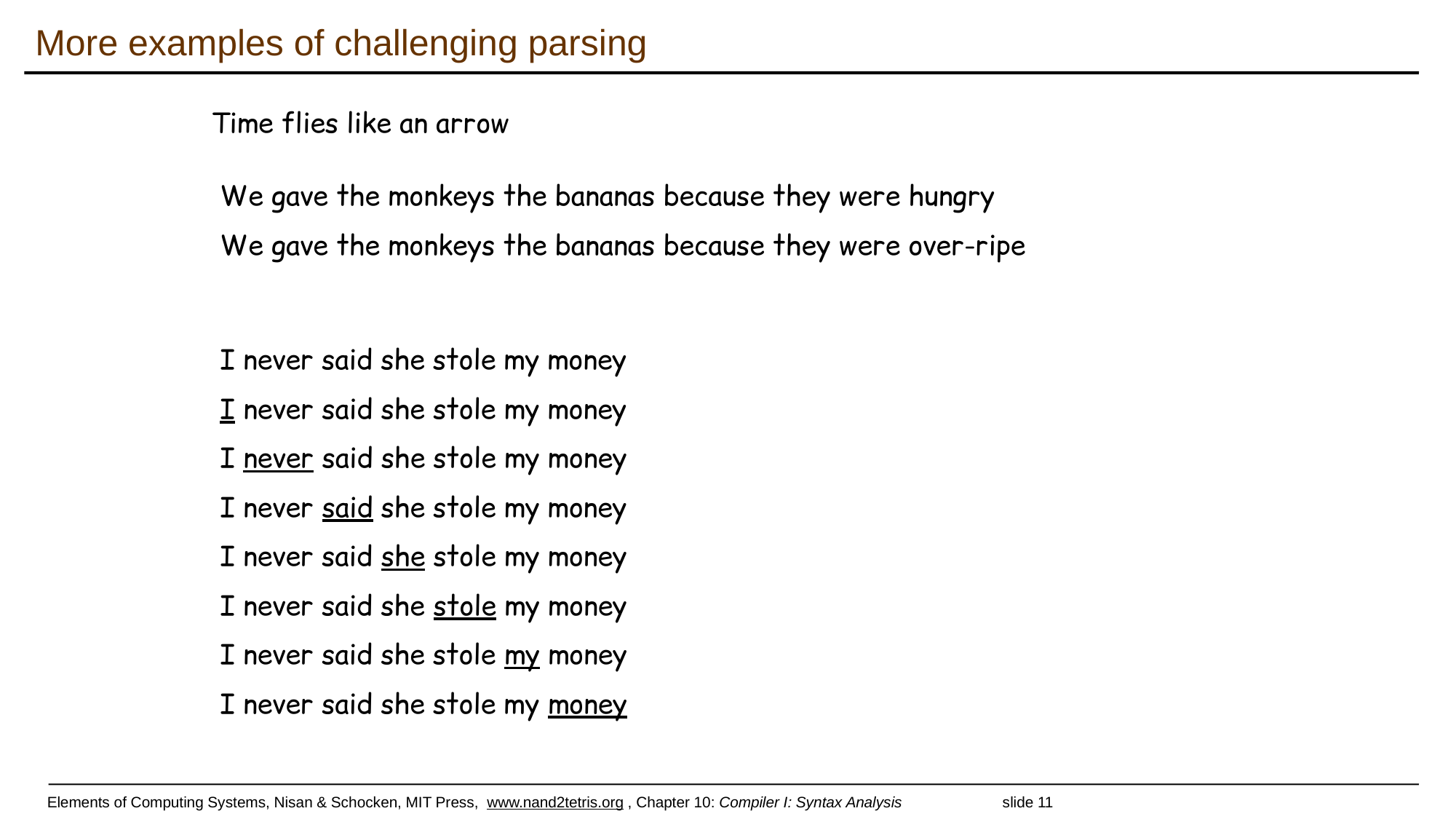

# More examples of challenging parsing
Time flies like an arrow
We gave the monkeys the bananas because they were hungry
We gave the monkeys the bananas because they were over-ripe
I never said she stole my money
I never said she stole my money
I never said she stole my money
I never said she stole my money
I never said she stole my money
I never said she stole my money
I never said she stole my money
I never said she stole my money